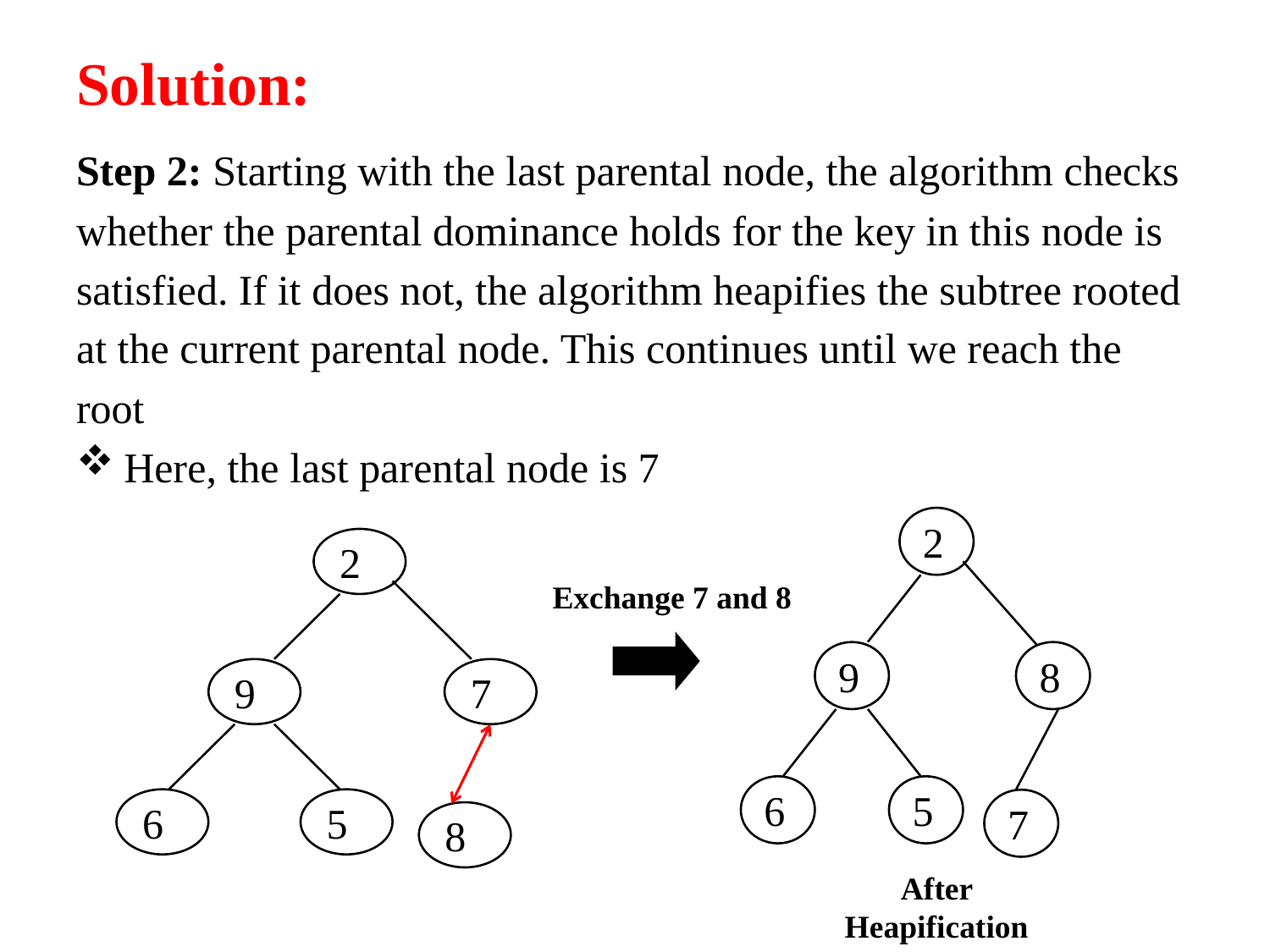

# Solution:
Step 2: Starting with the last parental node, the algorithm checks
whether the parental dominance holds for the key in this node is
satisfied. If it does not, the algorithm heapifies the subtree rooted
at the current parental node. This continues until we reach the
root
Here, the last parental node is 7

2

9
8

6
5
7
2

9
7

6
5
8
Exchange 7 and 8

After Heapification